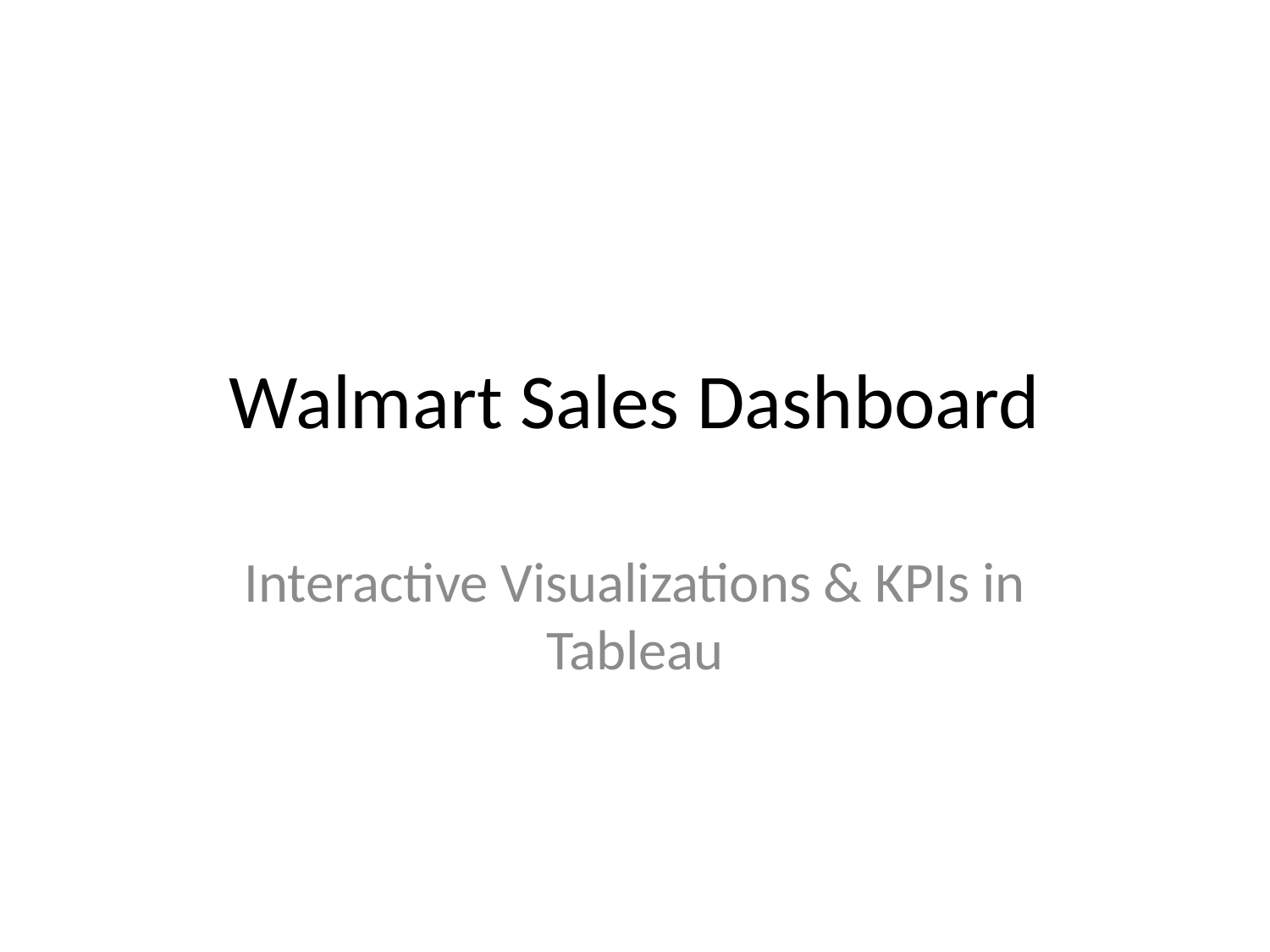

# Walmart Sales Dashboard
Interactive Visualizations & KPIs in Tableau